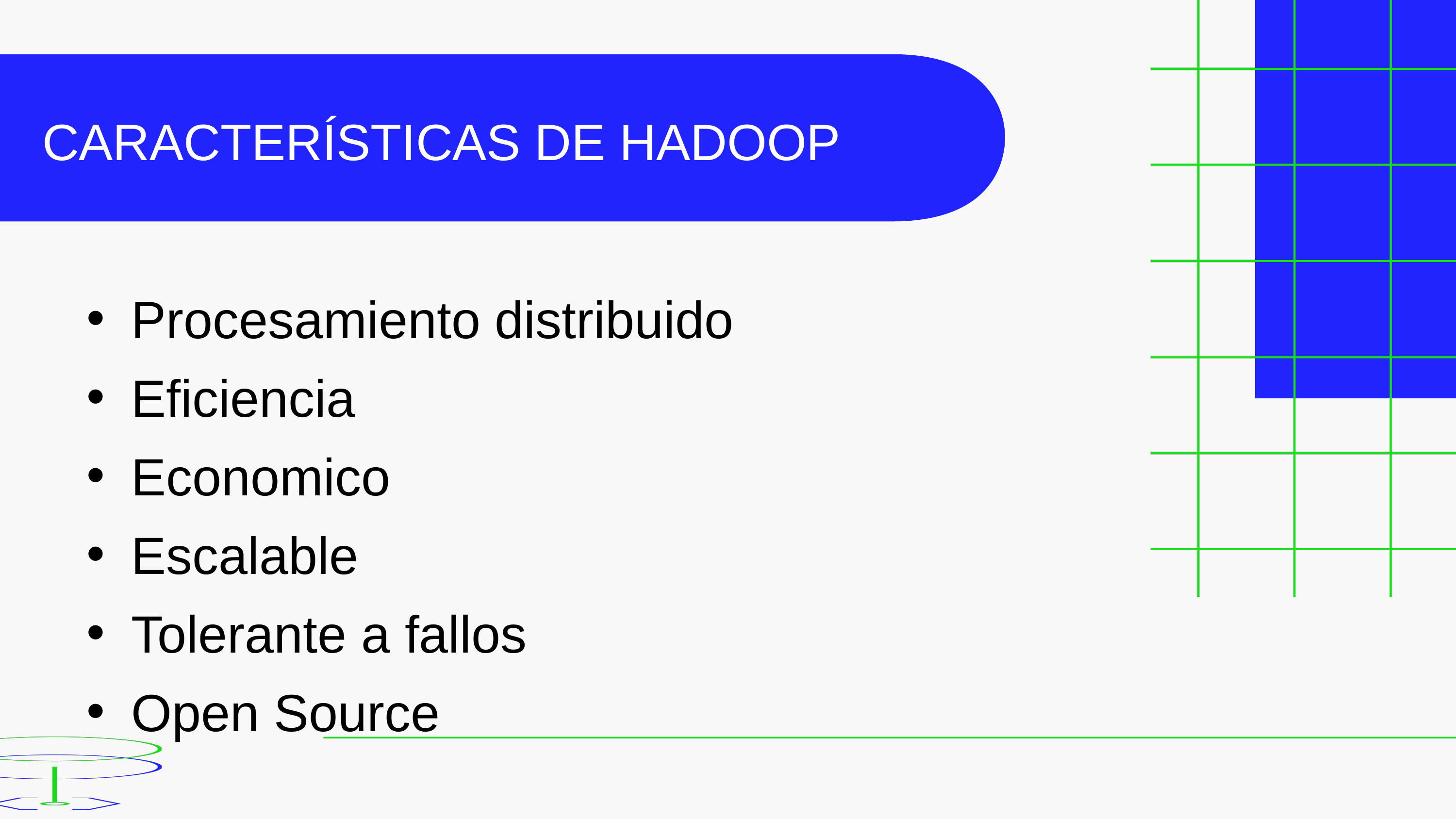

CARACTERÍSTICAS DE HADOOP
Procesamiento distribuido
Eficiencia
Economico
Escalable
Tolerante a fallos
Open Source